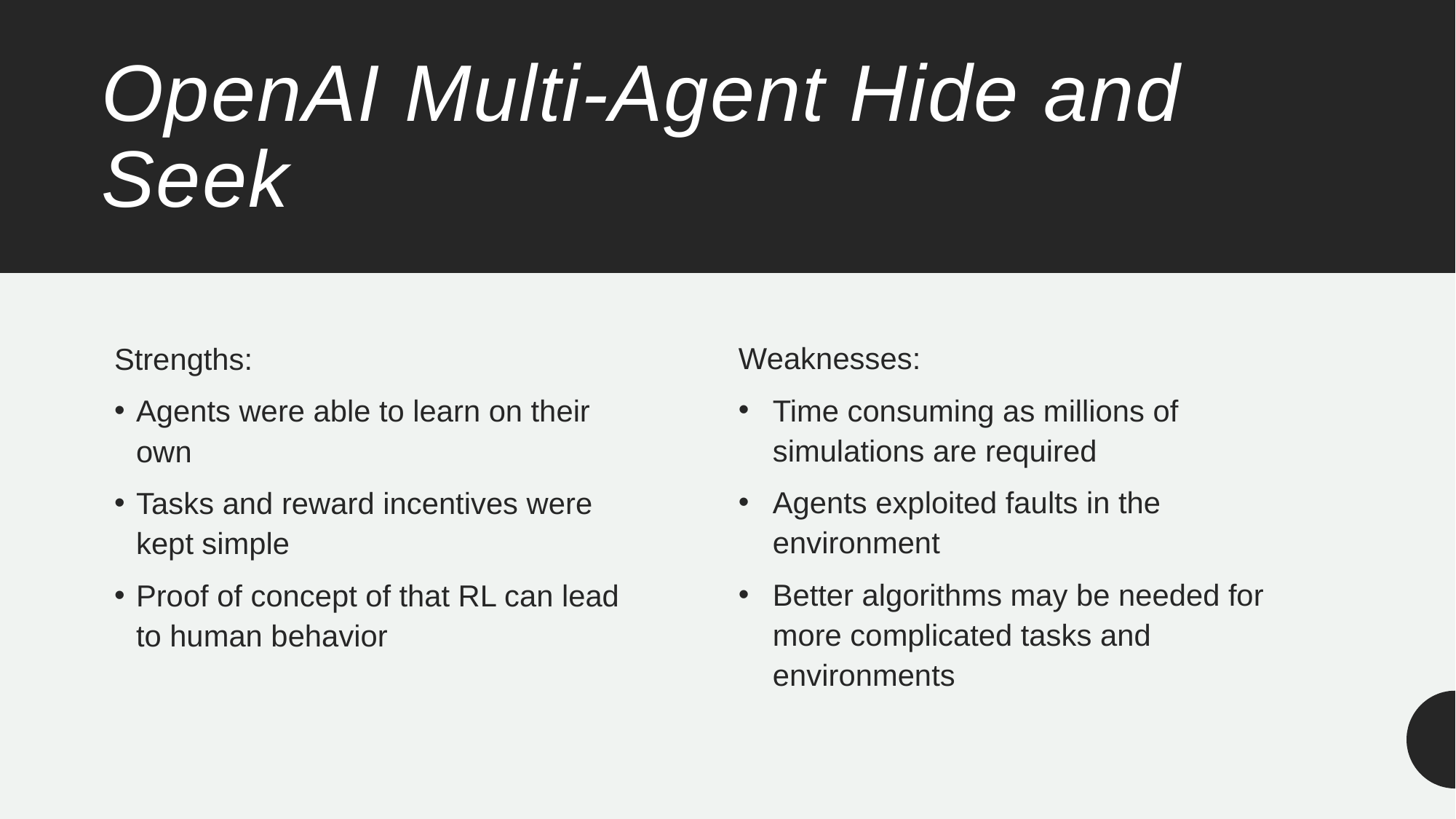

# OpenAI Multi-Agent Hide and Seek
Weaknesses:
Time consuming as millions of simulations are required
Agents exploited faults in the environment
Better algorithms may be needed for more complicated tasks and environments

Strengths:
Agents were able to learn on their own
Tasks and reward incentives were kept simple
Proof of concept of that RL can lead to human behavior